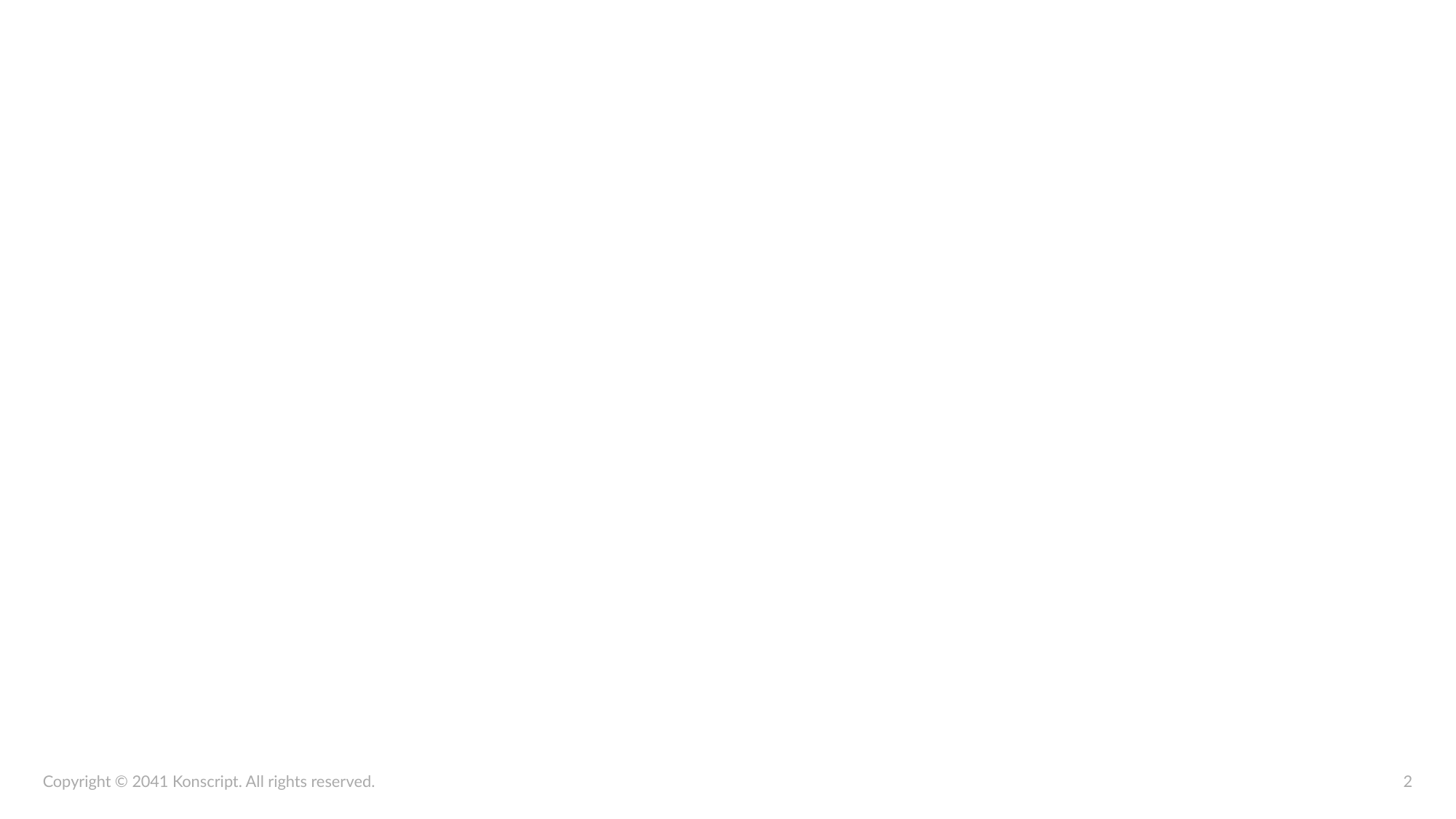

#

Copyright © 2041 Konscript. All rights reserved.
2